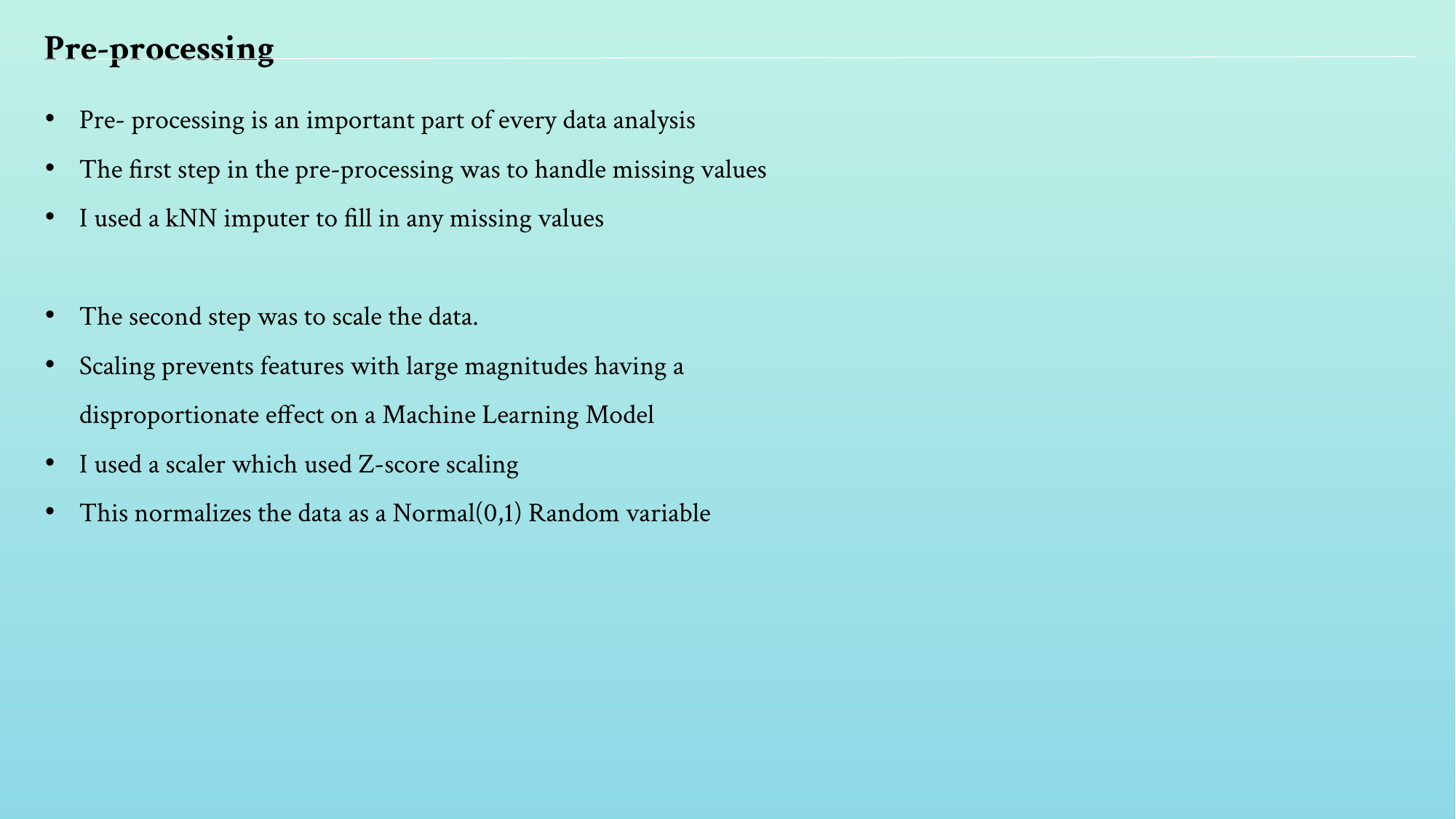

Pre-processing
Pre- processing is an important part of every data analysis
The first step in the pre-processing was to handle missing values
I used a kNN imputer to fill in any missing values

The second step was to scale the data.
Scaling prevents features with large magnitudes having a disproportionate effect on a Machine Learning Model
I used a scaler which used Z-score scaling
This normalizes the data as a Normal(0,1) Random variable